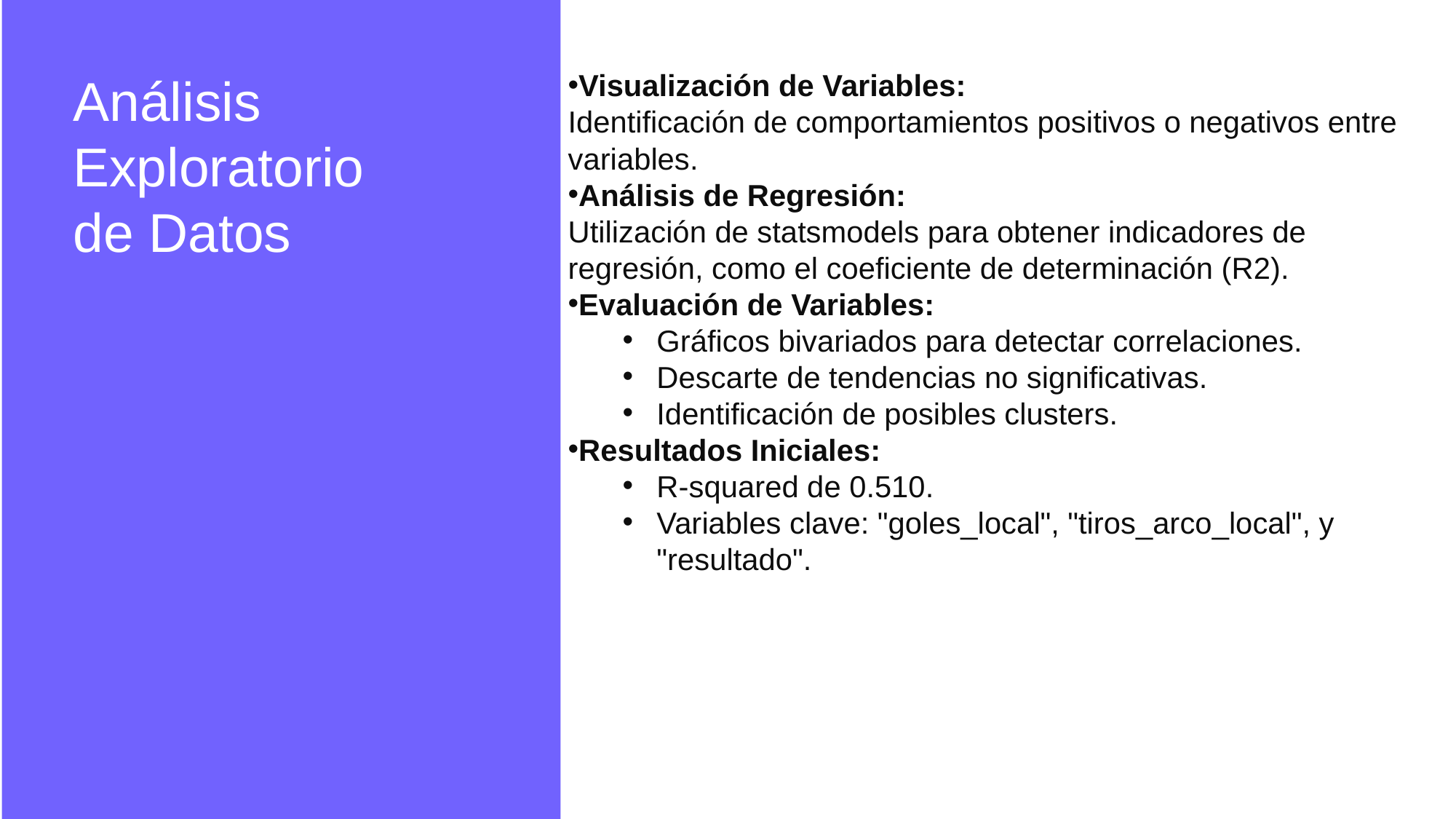

#
Análisis Exploratorio
de Datos
Visualización de Variables:
Identificación de comportamientos positivos o negativos entre variables.
Análisis de Regresión:
Utilización de statsmodels para obtener indicadores de regresión, como el coeficiente de determinación (R2).
Evaluación de Variables:
Gráficos bivariados para detectar correlaciones.
Descarte de tendencias no significativas.
Identificación de posibles clusters.
Resultados Iniciales:
R-squared de 0.510.
Variables clave: "goles_local", "tiros_arco_local", y "resultado".